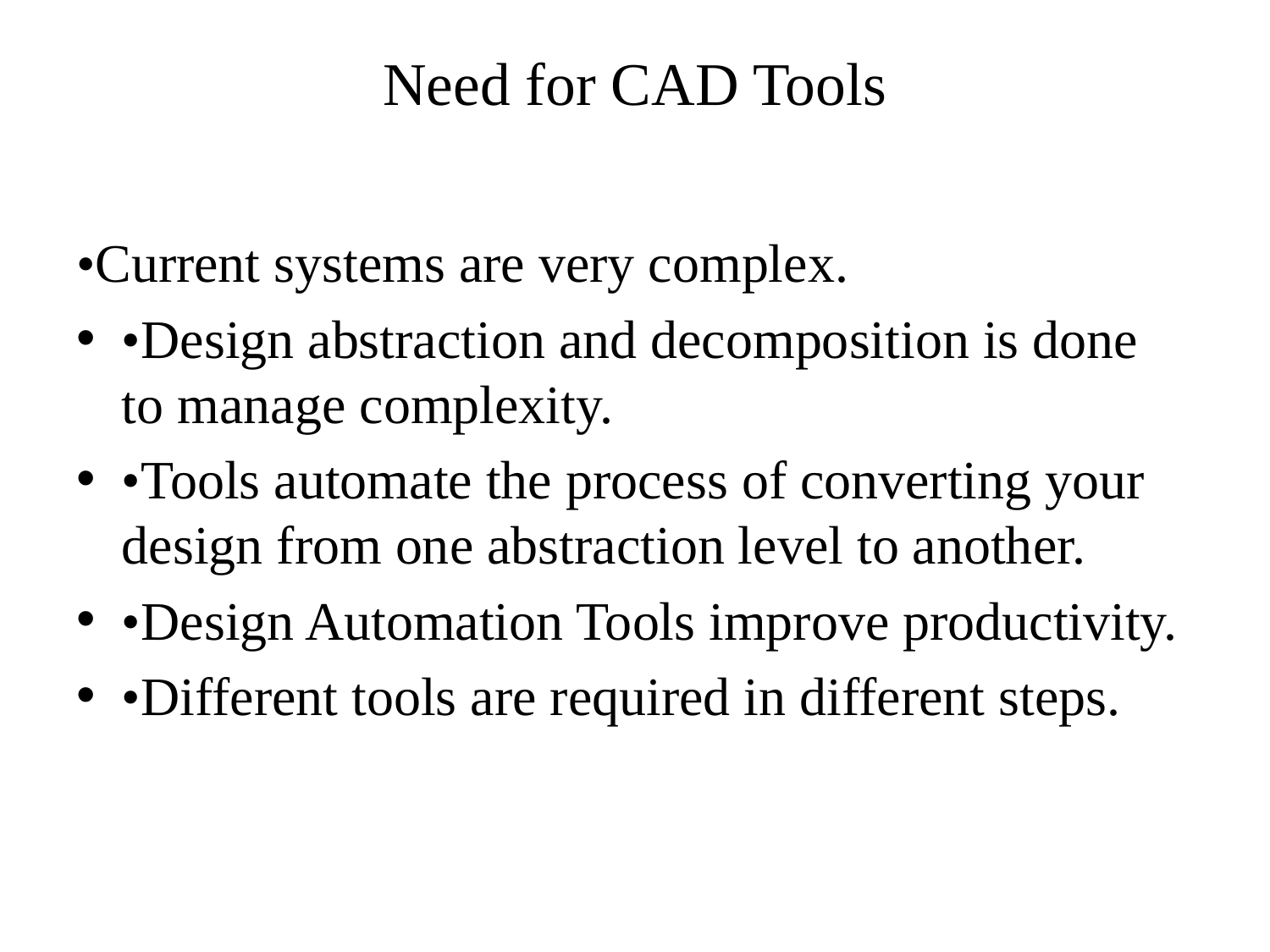

# Need for CAD Tools
•Current systems are very complex.
•Design abstraction and decomposition is done to manage complexity.
•Tools automate the process of converting your design from one abstraction level to another.
•Design Automation Tools improve productivity.
•Different tools are required in different steps.